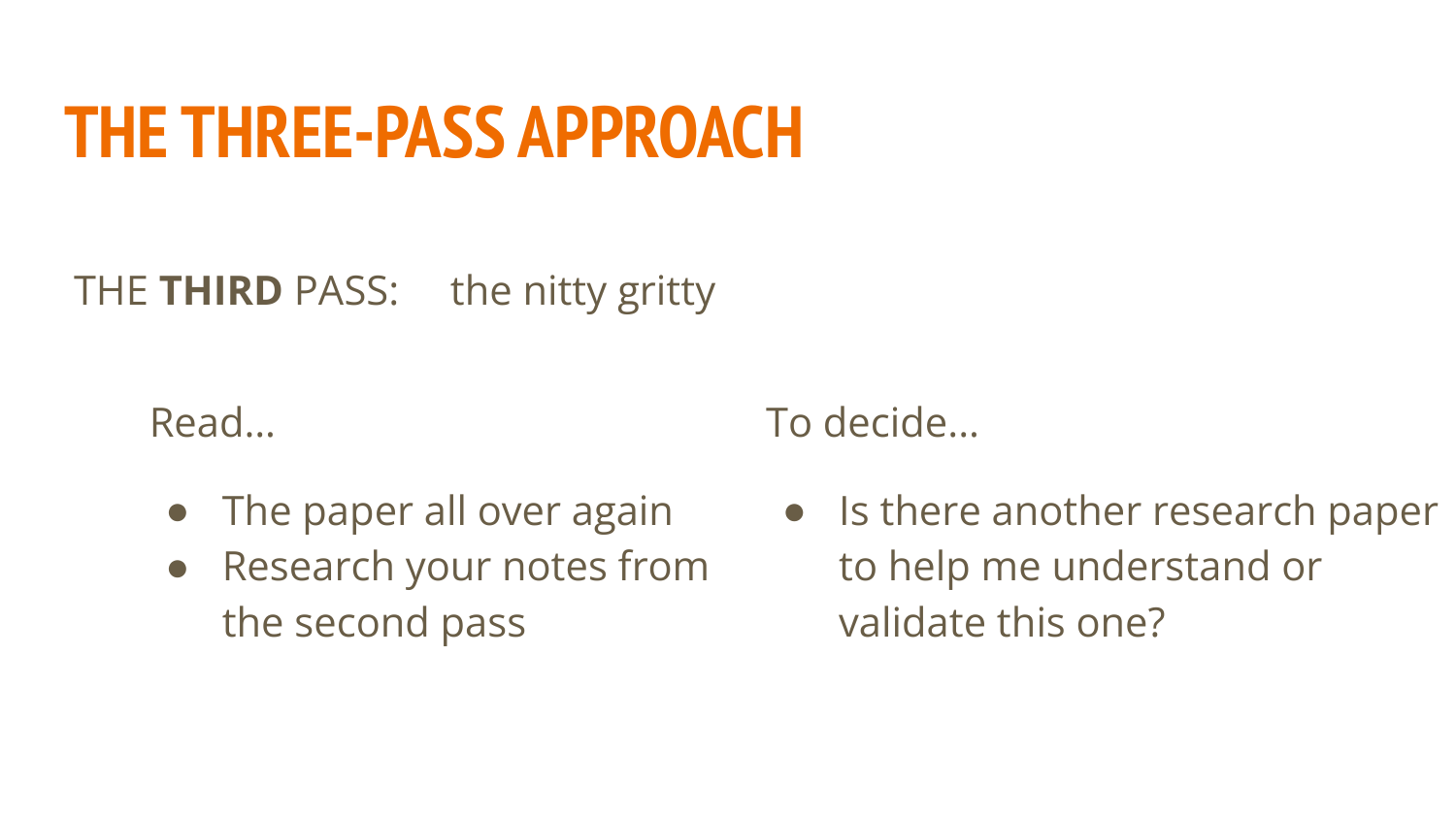

# THE THREE-PASS APPROACH
THE THIRD PASS:
the nitty gritty
Read…
The paper all over again
Research your notes from the second pass
To decide...
Is there another research paper to help me understand or validate this one?